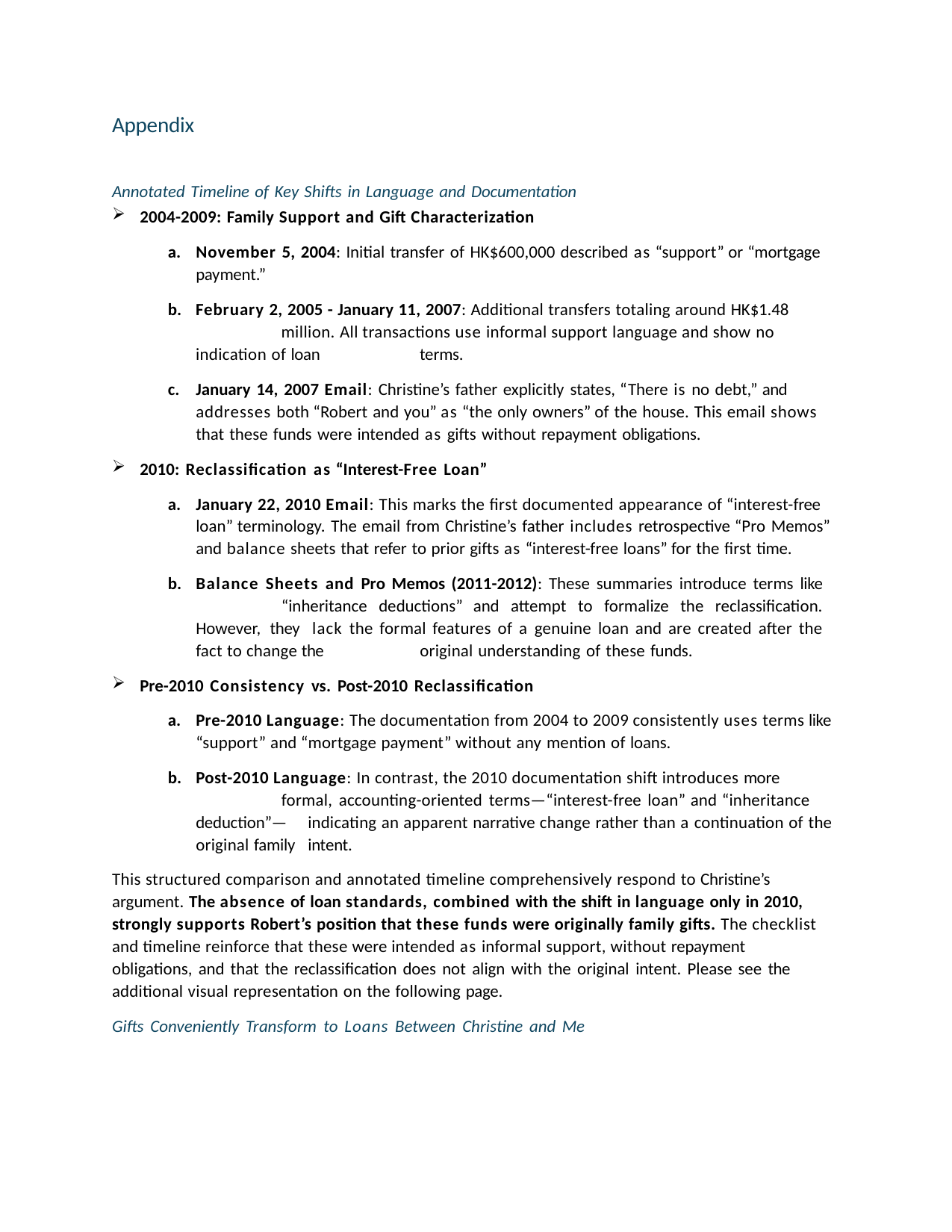

Appendix

Annotated Timeline of Key Shifts in Language and Documentation
2004-2009: Family Support and Gift Characterization
November 5, 2004: Initial transfer of HK$600,000 described as “support” or “mortgage payment.”
February 2, 2005 - January 11, 2007: Additional transfers totaling around HK$1.48 	million. All transactions use informal support language and show no indication of loan 	terms.
January 14, 2007 Email: Christine’s father explicitly states, “There is no debt,” and addresses both “Robert and you” as “the only owners” of the house. This email shows that these funds were intended as gifts without repayment obligations.
2010: Reclassiﬁcation as “Interest-Free Loan”
January 22, 2010 Email: This marks the ﬁrst documented appearance of “interest-free loan” terminology. The email from Christine’s father includes retrospective “Pro Memos” and balance sheets that refer to prior gifts as “interest-free loans” for the ﬁrst time.
Balance Sheets and Pro Memos (2011-2012): These summaries introduce terms like 	“inheritance deductions” and attempt to formalize the reclassiﬁcation. However, they 	lack the formal features of a genuine loan and are created after the fact to change the 	original understanding of these funds.
Pre-2010 Consistency vs. Post-2010 Reclassiﬁcation
Pre-2010 Language: The documentation from 2004 to 2009 consistently uses terms like “support” and “mortgage payment” without any mention of loans.
Post-2010 Language: In contrast, the 2010 documentation shift introduces more 	formal, accounting-oriented terms—“interest-free loan” and “inheritance deduction”— 	indicating an apparent narrative change rather than a continuation of the original family 	intent.
This structured comparison and annotated timeline comprehensively respond to Christine’s argument. The absence of loan standards, combined with the shift in language only in 2010, strongly supports Robert’s position that these funds were originally family gifts. The checklist and timeline reinforce that these were intended as informal support, without repayment obligations, and that the reclassiﬁcation does not align with the original intent. Please see the additional visual representation on the following page.
Gifts Conveniently Transform to Loans Between Christine and Me